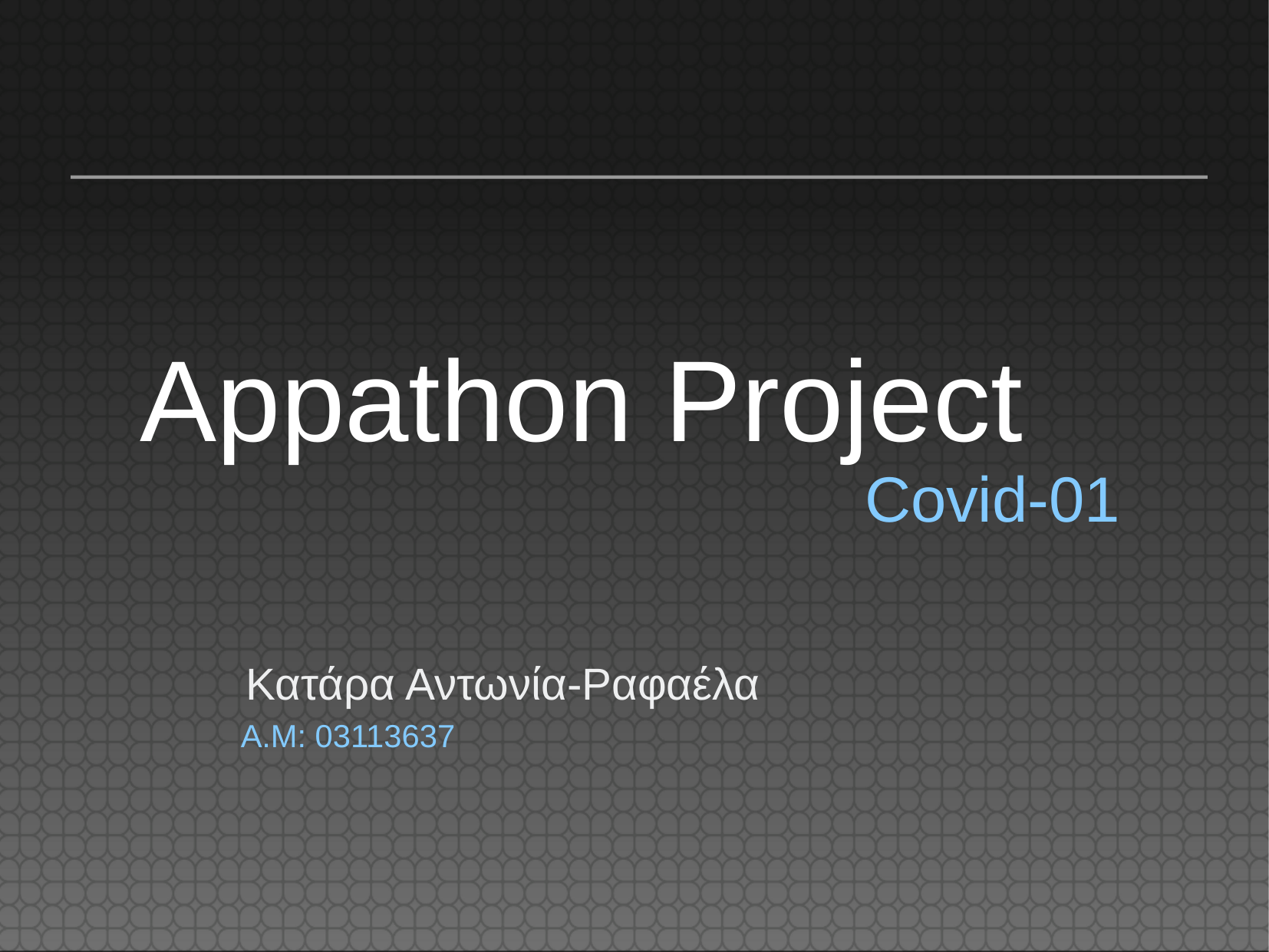

Appathon Project
Covid-01
Κατάρα Αντωνία-Ραφαέλα
Α.Μ: 03113637